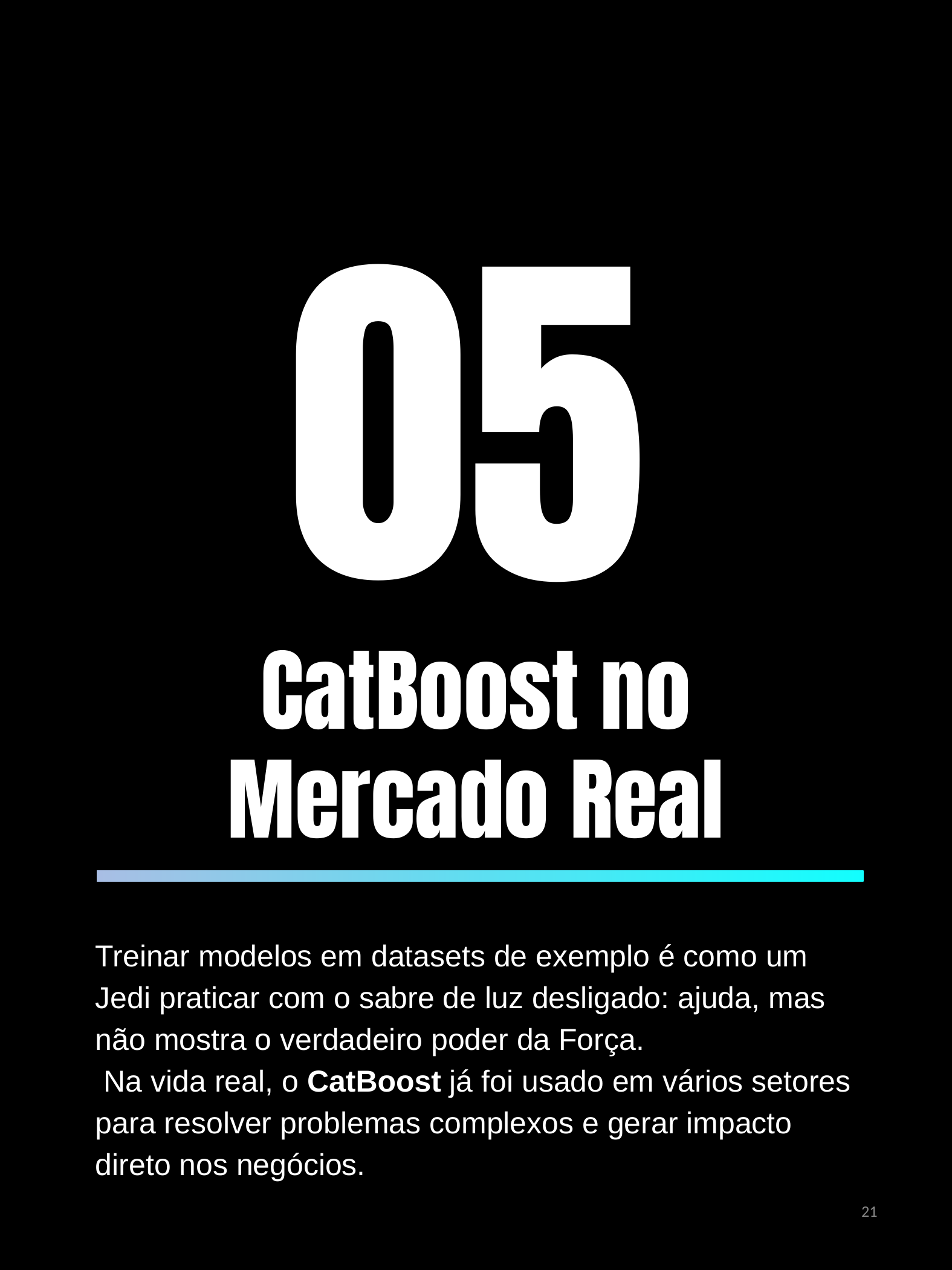

05
CatBoost no Mercado Real

Treinar modelos em datasets de exemplo é como um Jedi praticar com o sabre de luz desligado: ajuda, mas não mostra o verdadeiro poder da Força.
 Na vida real, o CatBoost já foi usado em vários setores para resolver problemas complexos e gerar impacto direto nos negócios.

21